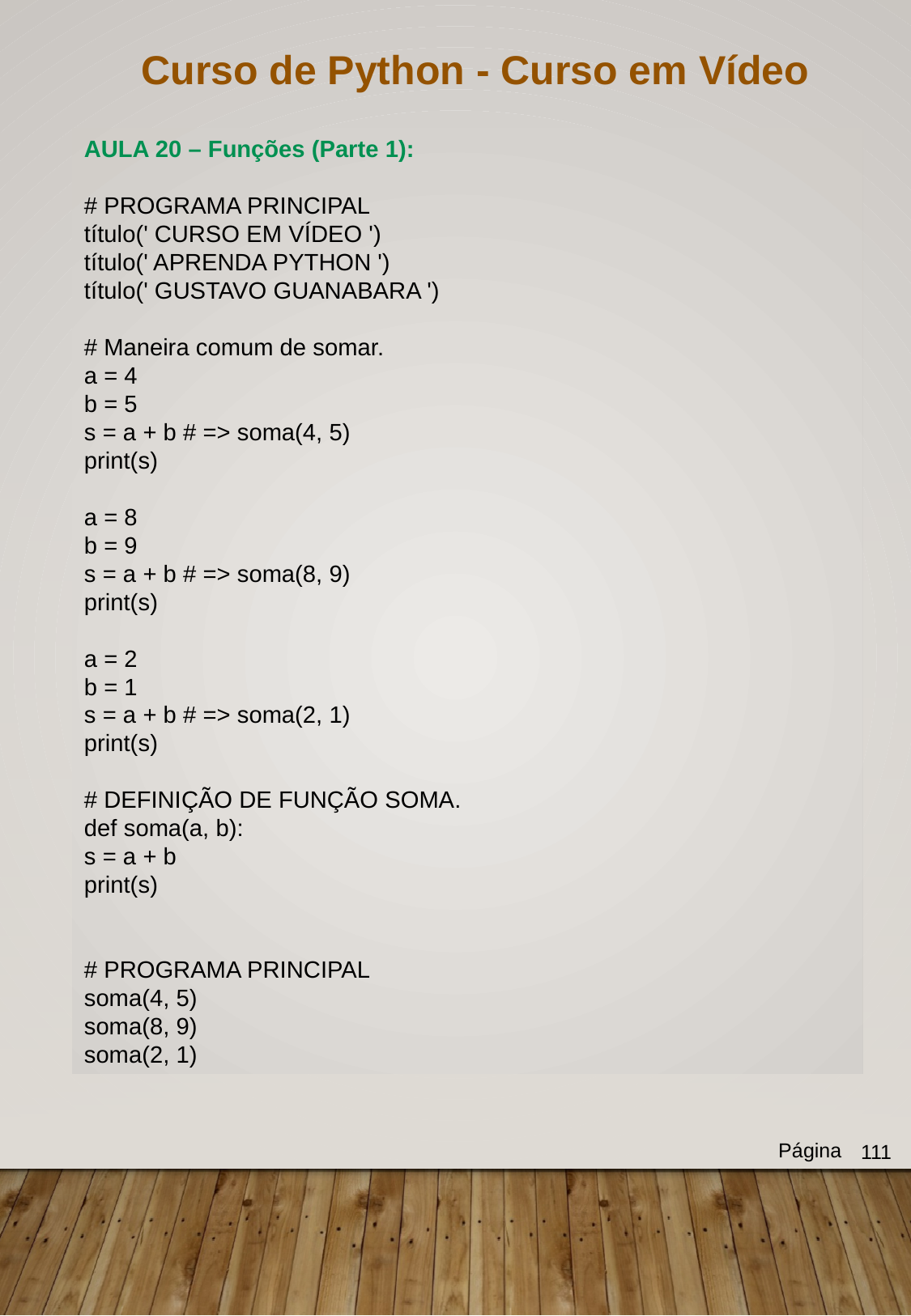

Curso de Python - Curso em Vídeo
AULA 20 – Funções (Parte 1):

# PROGRAMA PRINCIPAL
título(' CURSO EM VÍDEO ')
título(' APRENDA PYTHON ')
título(' GUSTAVO GUANABARA ')
# Maneira comum de somar.
a = 4
b = 5
s = a + b # => soma(4, 5)
print(s)
a = 8
b = 9
s = a + b # => soma(8, 9)
print(s)
a = 2
b = 1
s = a + b # => soma(2, 1)
print(s)
# DEFINIÇÃO DE FUNÇÃO SOMA.
def soma(a, b):
s = a + b
print(s)
# PROGRAMA PRINCIPAL
soma(4, 5)
soma(8, 9)
soma(2, 1)
Página
111